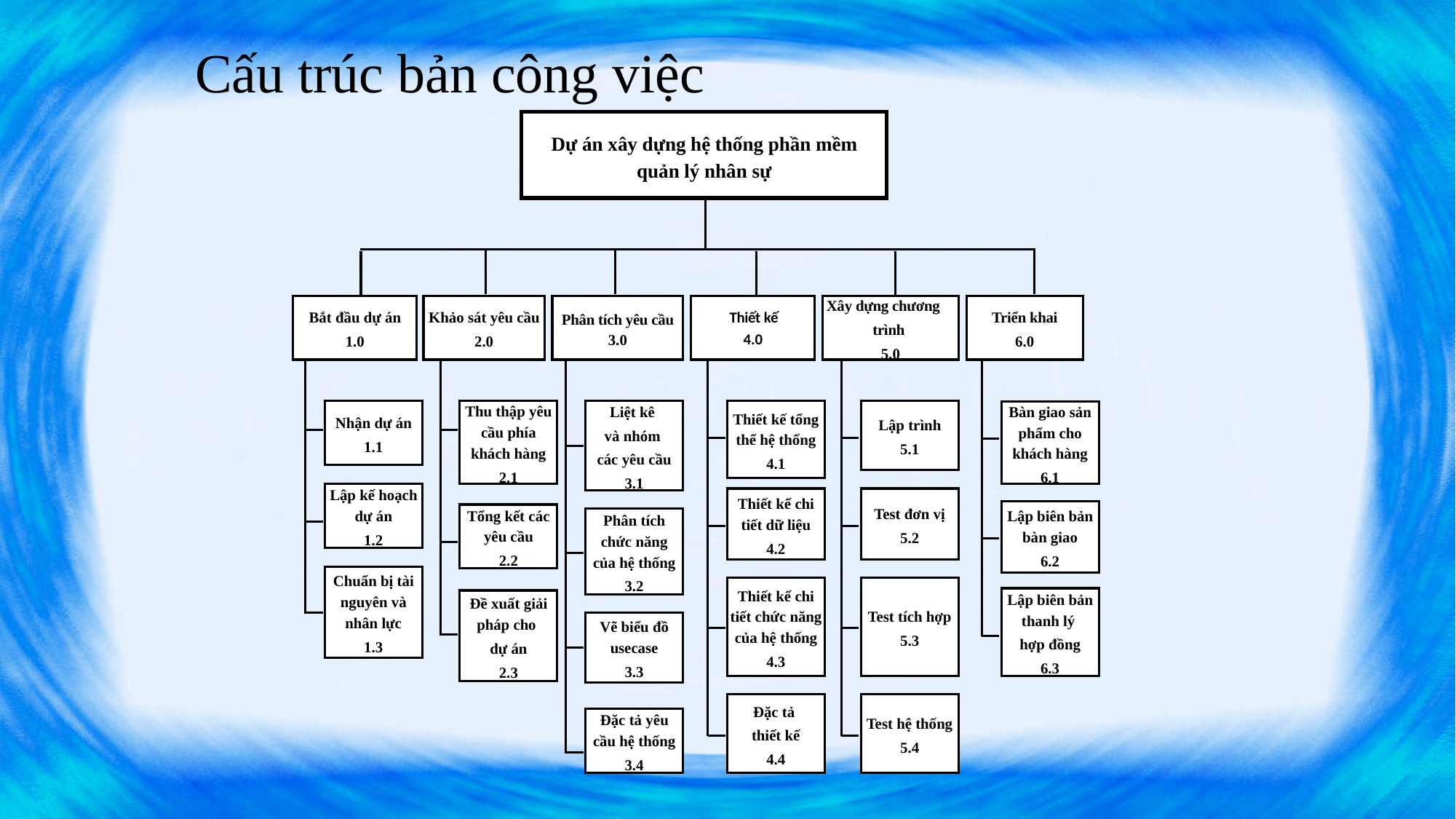

# Cấu trúc bản công việc
Dự án xây dựng hệ thống phần mềm quản lý nhân sự
Bắt đầu dự án
1.0
Nhận dự án
1.1
Lập kế hoạch dự án
1.2
Chuẩn bị tài nguyên và nhân lực
1.3
Khảo sát yêu cầu
2.0
Thu thập yêu cầu phía khách hàng
2.1
Tổng kết các yêu cầu
2.2
Đề xuất giải pháp cho
dự án
2.3
Phân tích yêu cầu 3.0
Liệt kê
và nhóm
các yêu cầu
3.1
Phân tích chức năng của hệ thống
3.2
Vẽ biểu đồ usecase
3.3
Đặc tả yêu cầu hệ thống
3.4
Thiết kế
4.0
Thiết kế tổng thể hệ thống
4.1
Thiết kế chi tiết dữ liệu
4.2
Thiết kế chi tiết chức năng của hệ thống
4.3
Đặc tả
thiết kế
4.4
Xây dựng chương
trình
5.0
Lập trình
5.1
Test đơn vị
5.2
Test tích hợp
5.3
Test hệ thống
5.4
Triển khai
6.0
Bàn giao sản phẩm cho khách hàng
6.1
Lập biên bản bàn giao
6.2
Lập biên bản thanh lý
hợp đồng
6.3